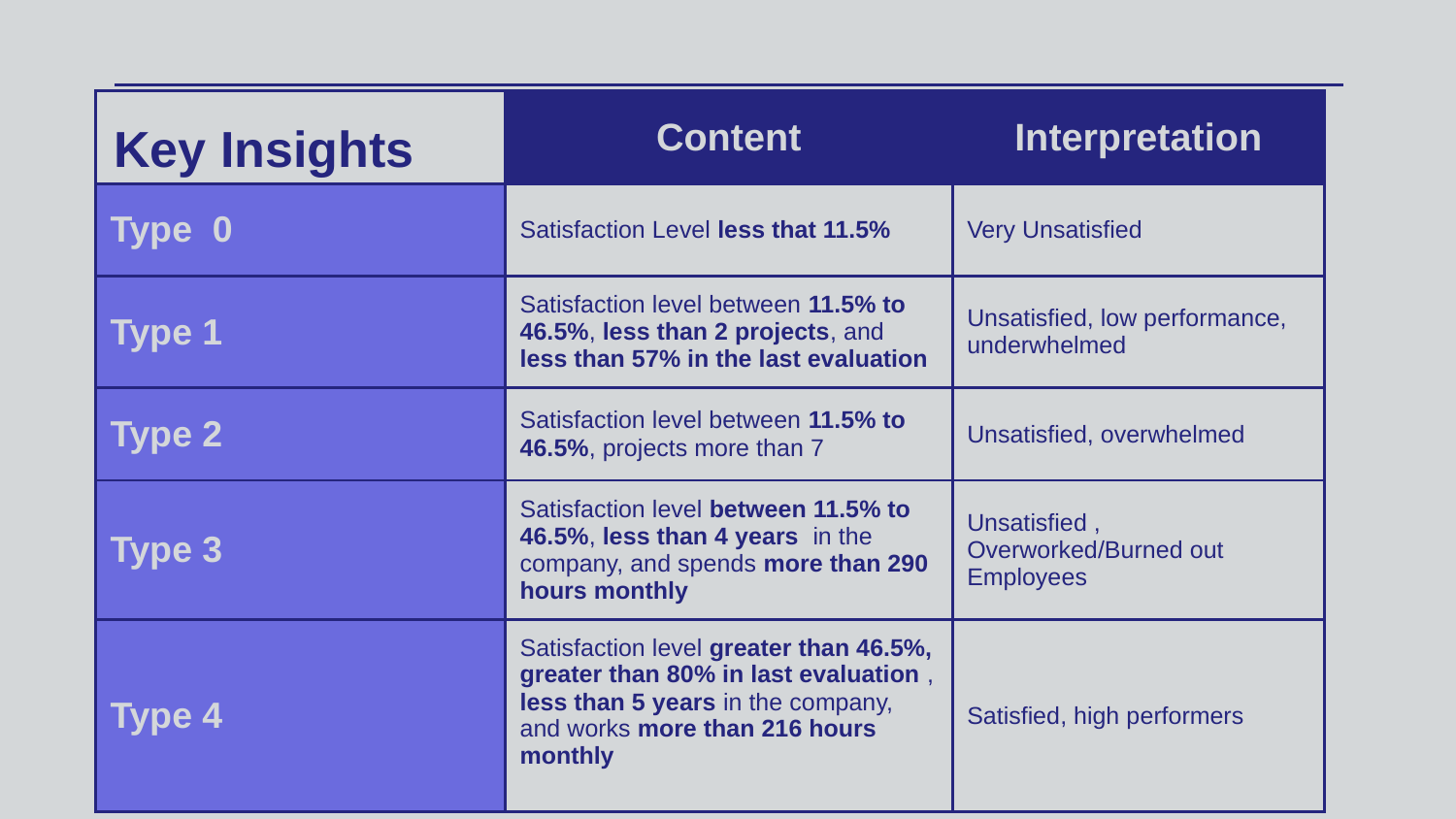

|  | Content | Interpretation |
| --- | --- | --- |
| Type 0 | Satisfaction Level less that 11.5% | Very Unsatisfied |
| Type 1 | Satisfaction level between 11.5% to 46.5%, less than 2 projects, and less than 57% in the last evaluation | Unsatisfied, low performance, underwhelmed |
| Type 2 | Satisfaction level between 11.5% to 46.5%, projects more than 7 | Unsatisfied, overwhelmed |
| Type 3 | Satisfaction level between 11.5% to 46.5%, less than 4 years in the company, and spends more than 290 hours monthly | Unsatisfied , Overworked/Burned out Employees |
| Type 4 | Satisfaction level greater than 46.5%, greater than 80% in last evaluation , less than 5 years in the company, and works more than 216 hours monthly | Satisfied, high performers |
# Key Insights